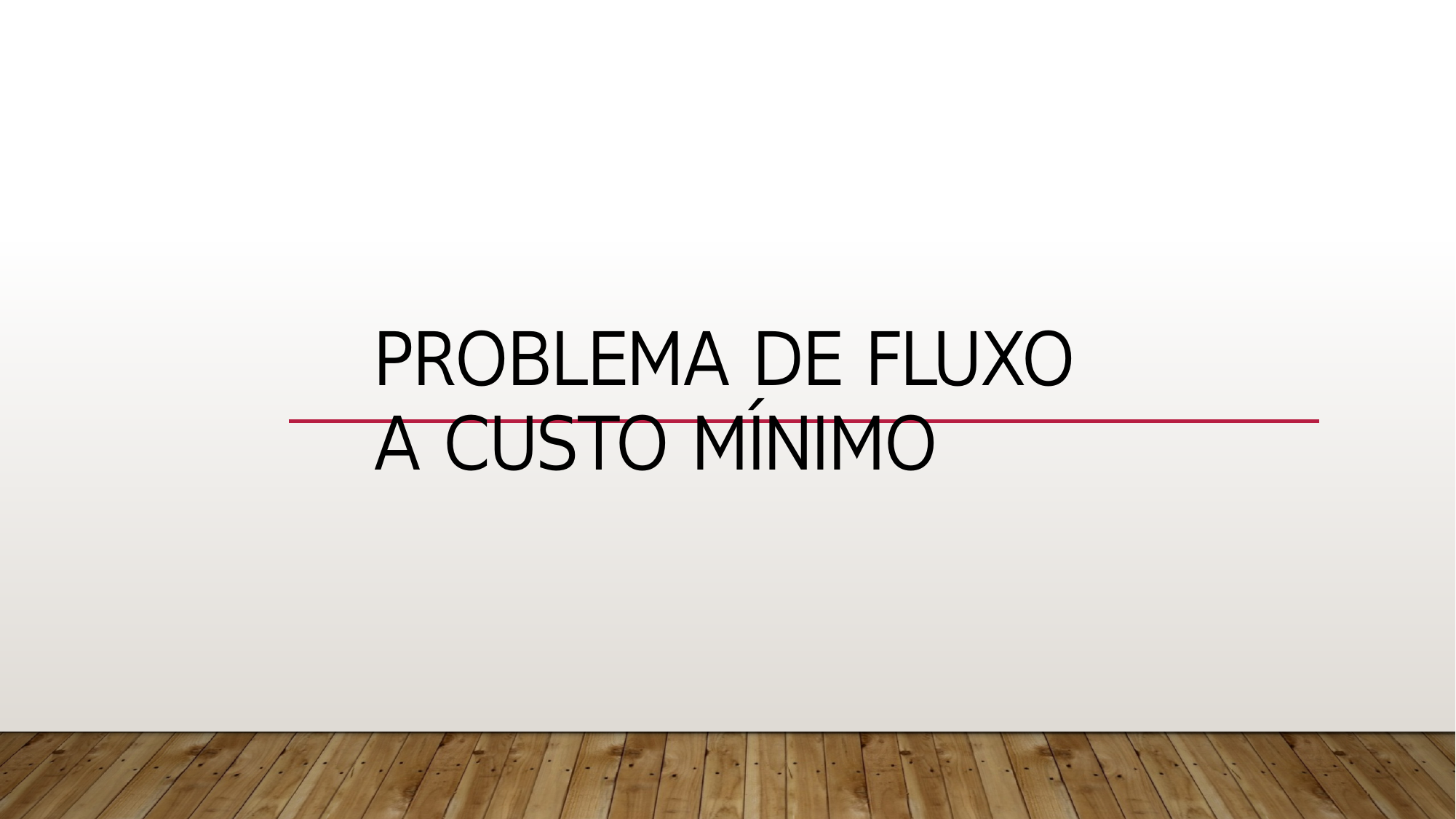

# Problema de Fluxo a Custo Mínimo